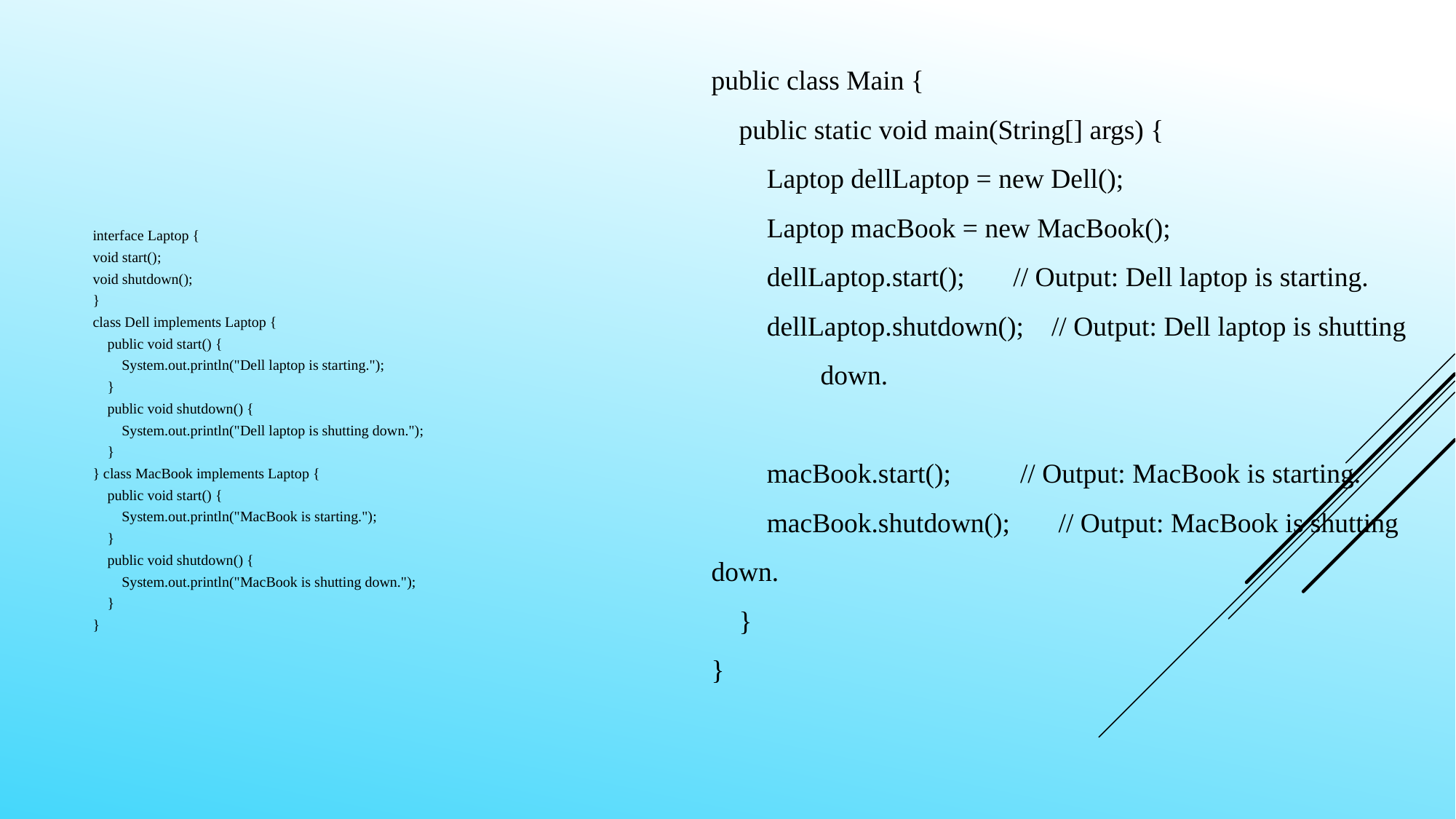

public class Main {
    public static void main(String[] args) {
        Laptop dellLaptop = new Dell();
        Laptop macBook = new MacBook();
        dellLaptop.start();       // Output: Dell laptop is starting.
        dellLaptop.shutdown();    // Output: Dell laptop is shutting     	down.

        macBook.start();          // Output: MacBook is starting.
        macBook.shutdown();       // Output: MacBook is shutting down.
    }
}

interface Laptop {
void start();
void shutdown();
}
class Dell implements Laptop {
    public void start() {
        System.out.println("Dell laptop is starting.");
    }
    public void shutdown() {
        System.out.println("Dell laptop is shutting down.");
    }
} class MacBook implements Laptop {
    public void start() {
        System.out.println("MacBook is starting.");
    }
    public void shutdown() {
        System.out.println("MacBook is shutting down.");
    }
}